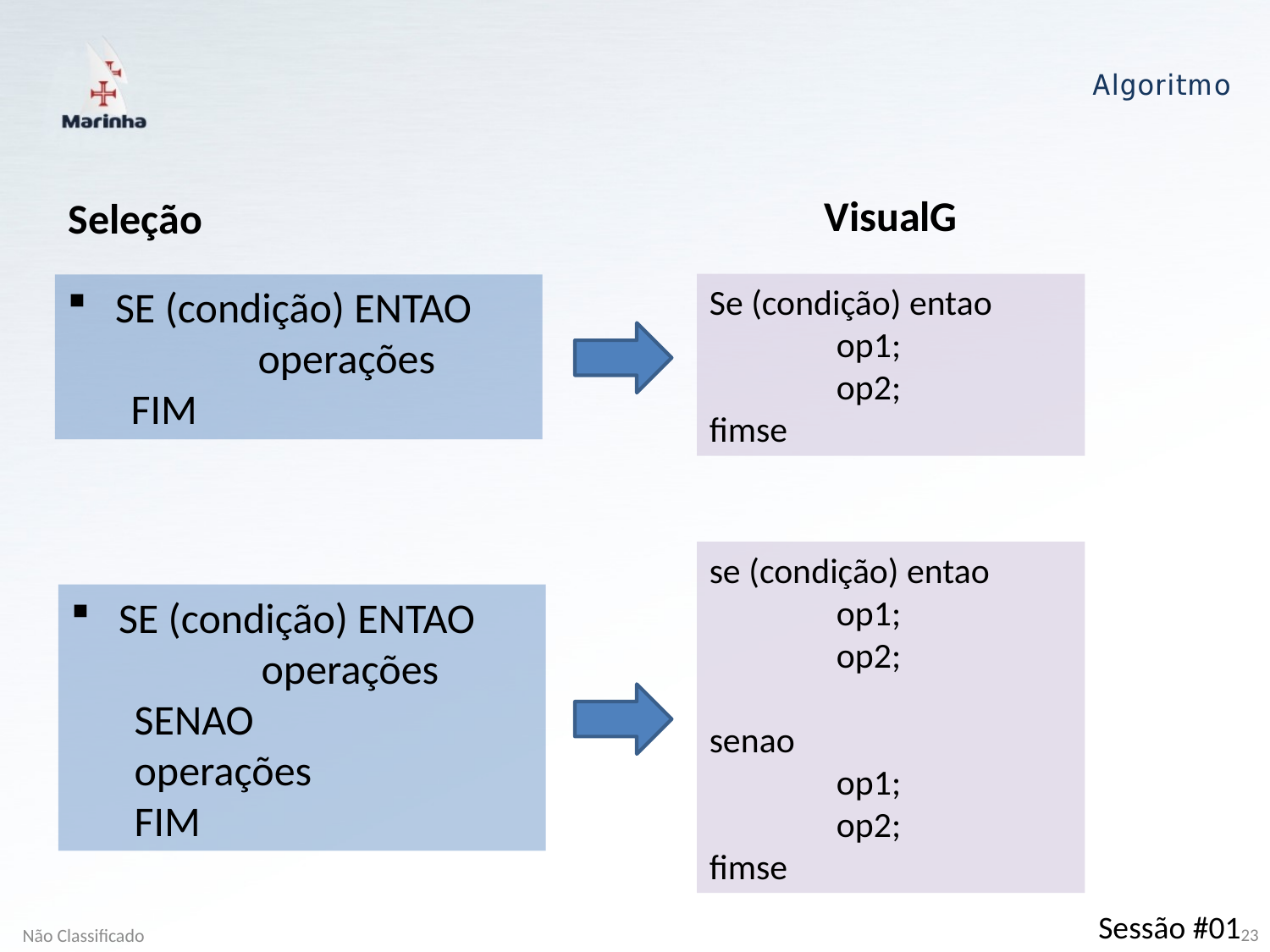

Algoritmo

VisualG
Seleção
Se (condição) entao
	op1;
	op2;
fimse
SE (condição) ENTAO
	operações
FIM

se (condição) entao
	op1;
	op2;

senao
	op1;
	op2;
fimse
SE (condição) ENTAO
	operações
SENAO
operações
FIM

Sessão #01
Não Classificado
23